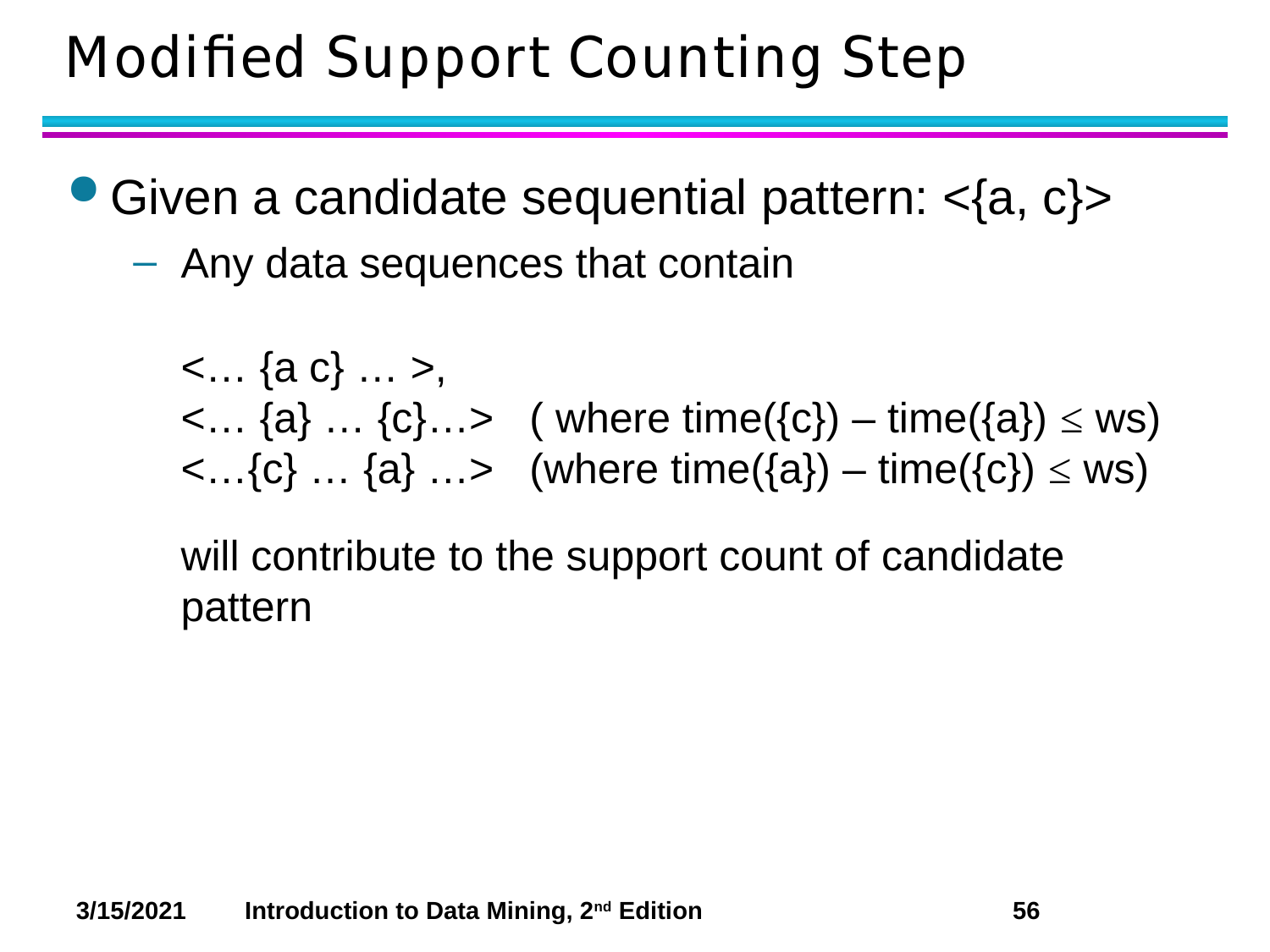

# Modified Support Counting Step
Given a candidate sequential pattern: <{a, c}>
Any data sequences that contain

	<… {a c} … >,
<… {a} … {c}…>   ( where time({c}) – time({a}) ≤ ws)
<…{c} … {a} …>   (where time({a}) – time({c}) ≤ ws)

	will contribute to the support count of candidate pattern